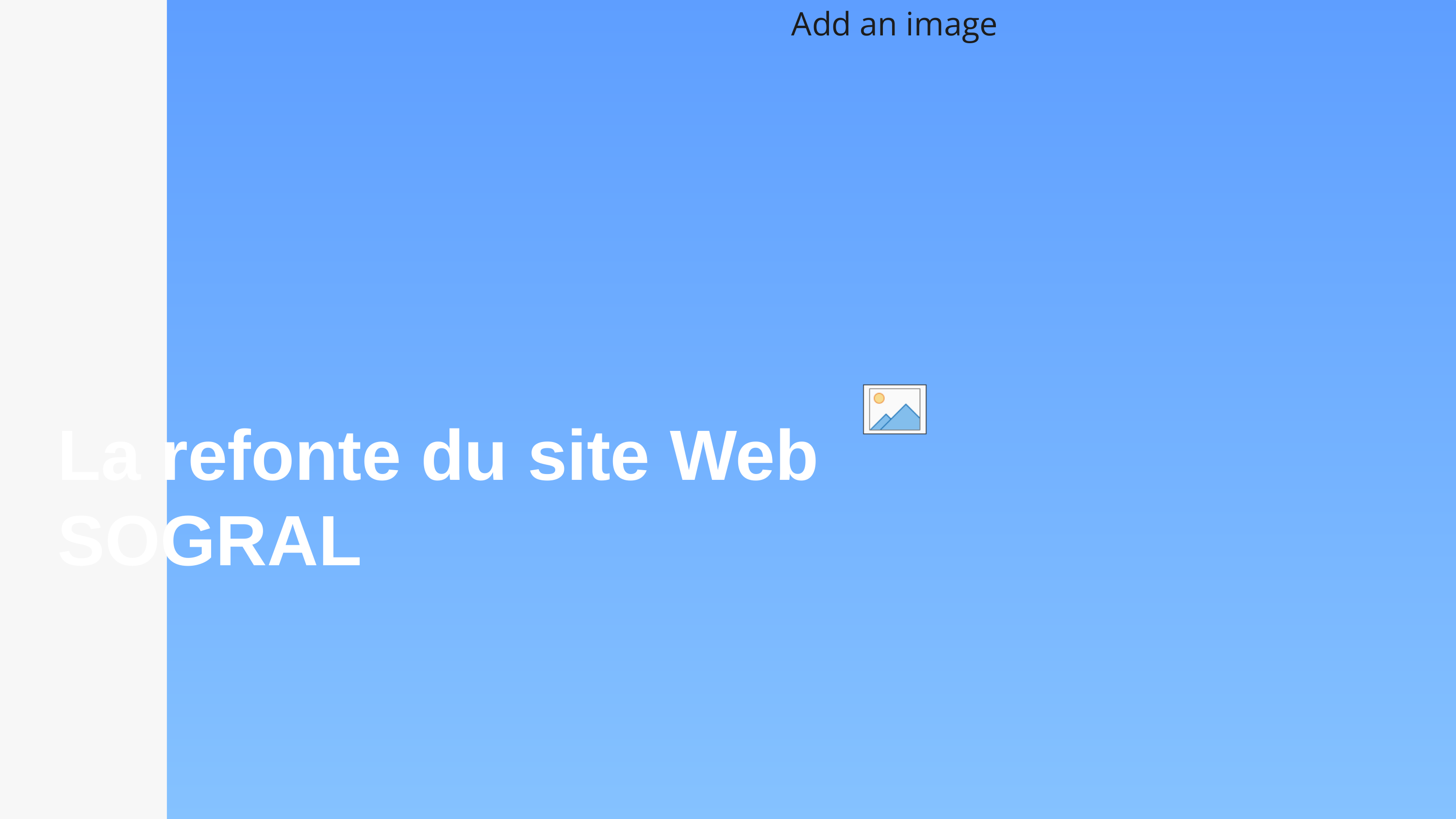

# La refonte du site Web SOGRAL